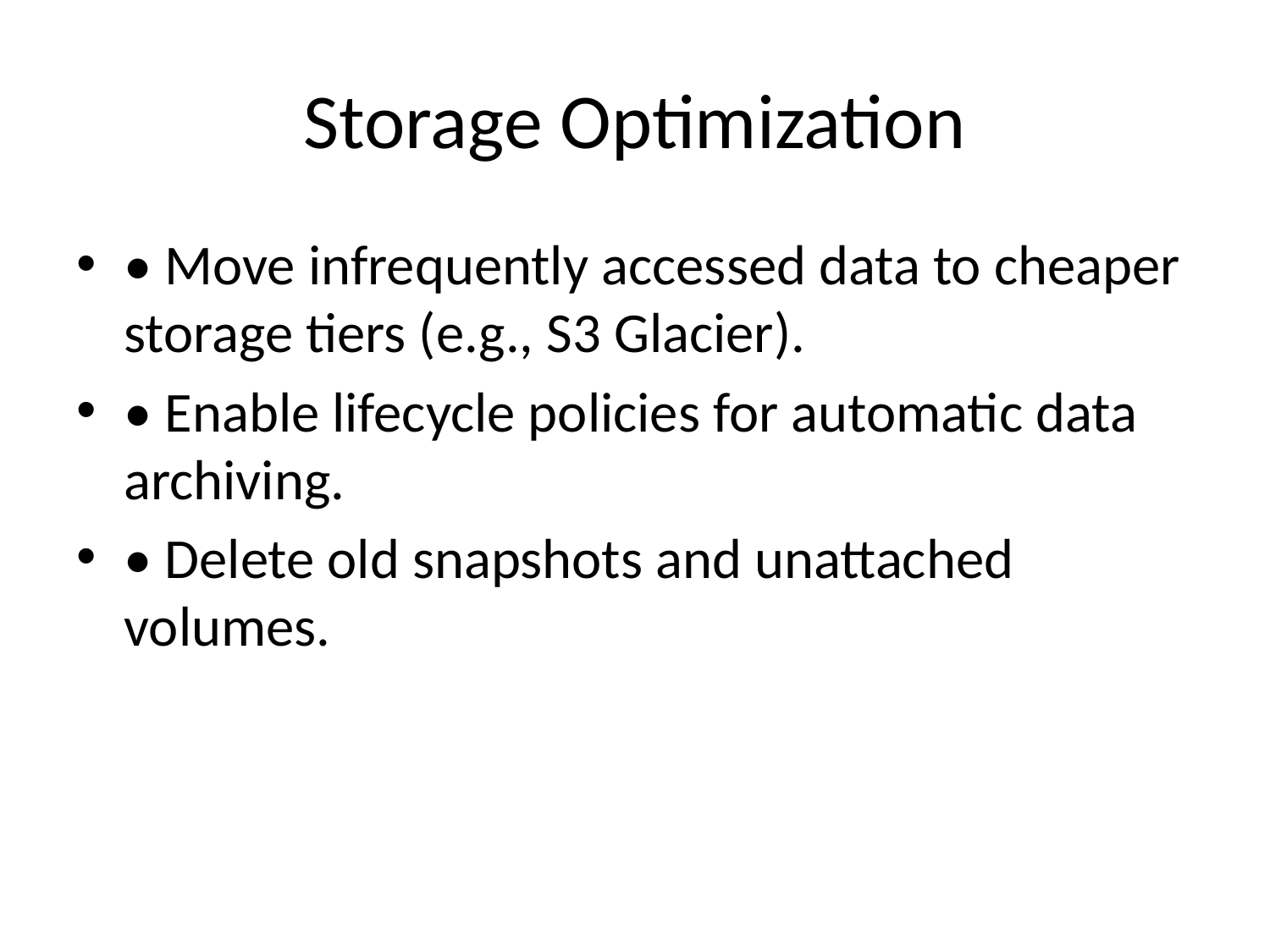

# Storage Optimization
• Move infrequently accessed data to cheaper storage tiers (e.g., S3 Glacier).
• Enable lifecycle policies for automatic data archiving.
• Delete old snapshots and unattached volumes.